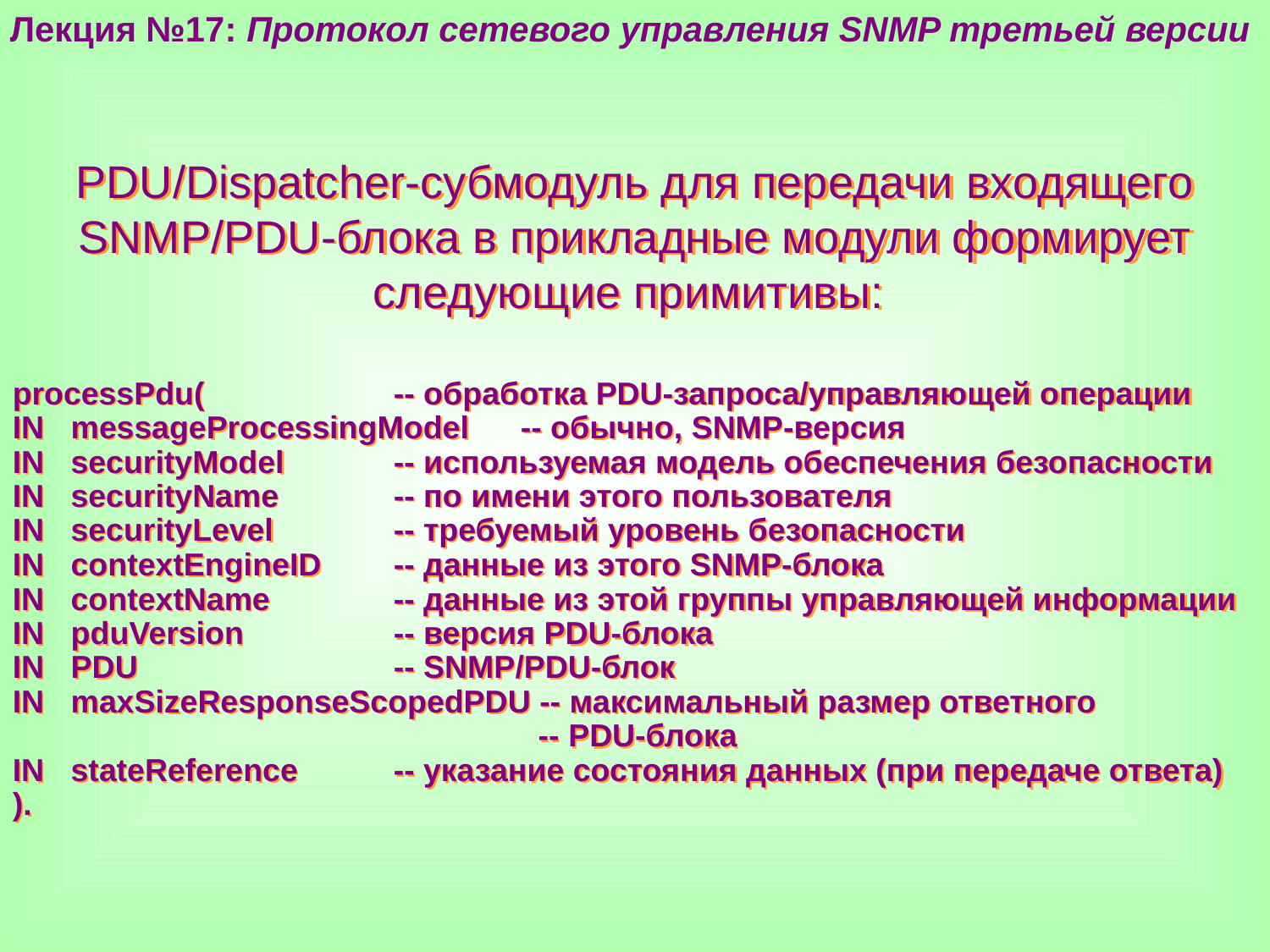

Лекция №17: Протокол сетевого управления SNMP третьей версии
PDU/Dispatcher-субмодуль для передачи входящего SNMP/PDU-блока в прикладные модули формирует следующие примитивы:
processPdu(		-- обработка PDU-запроса/управляющей операции
IN   messageProcessingModel	-- обычно, SNMP-версия
IN   securityModel	-- используемая модель обеспечения безопасности
IN   securityName	-- по имени этого пользователя
IN   securityLevel	-- требуемый уровень безопасности
IN   contextEngineID	-- данные из этого SNMP-блока
IN   contextName	-- данные из этой группы управляющей информации
IN   pduVersion		-- версия PDU-блока
IN   PDU			-- SNMP/PDU-блок
IN   maxSizeResponseScopedPDU -- максимальный размер ответного
				  -- PDU-блока
IN   stateReference	-- указание состояния данных (при передаче ответа)
).